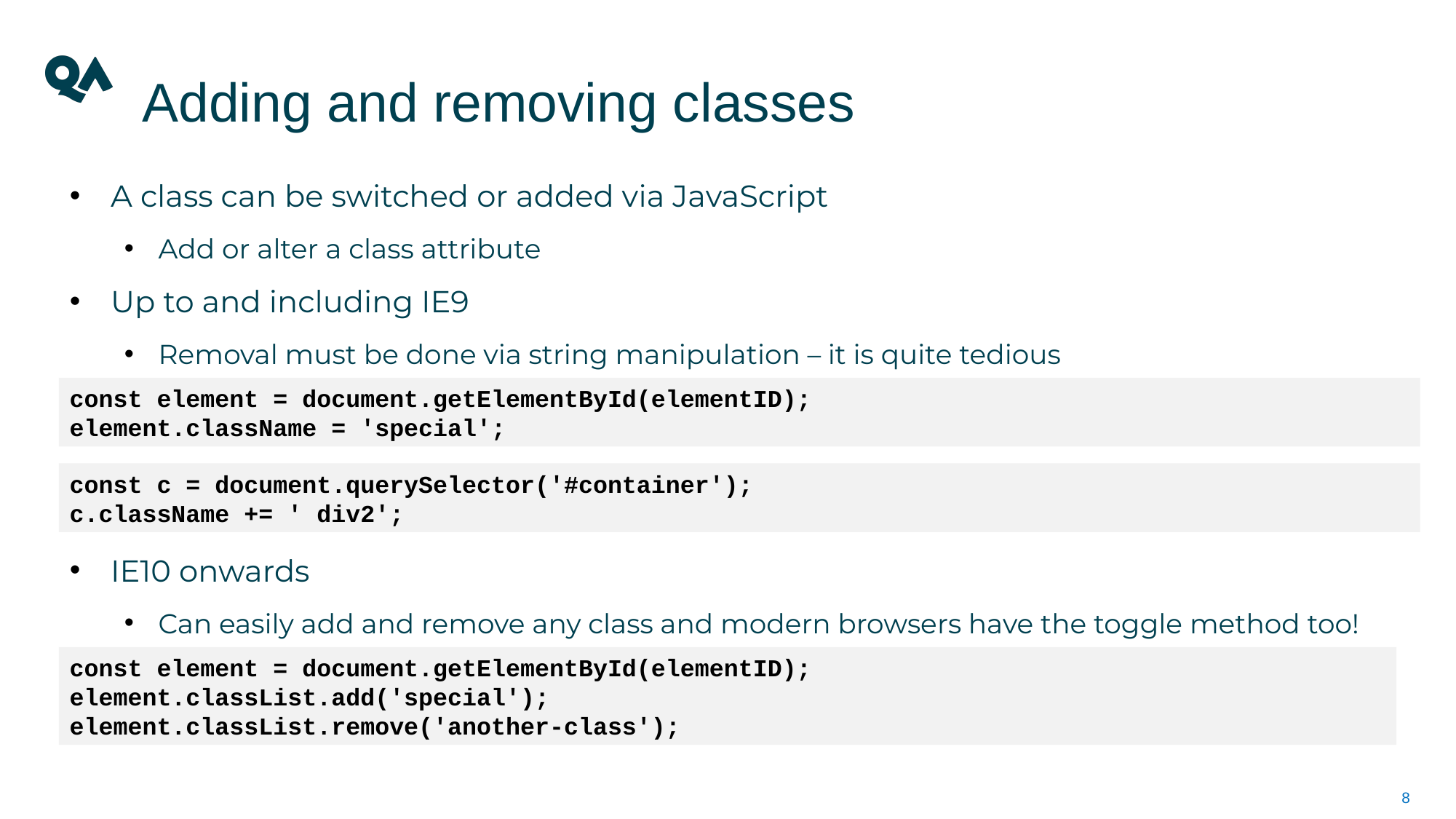

# Adding and removing classes
A class can be switched or added via JavaScript
Add or alter a class attribute
Up to and including IE9
Removal must be done via string manipulation – it is quite tedious

IE10 onwards
Can easily add and remove any class and modern browsers have the toggle method too!

const element = document.getElementById(elementID);
element.className = 'special';
const c = document.querySelector('#container');
c.className += ' div2';
const element = document.getElementById(elementID);
element.classList.add('special');
element.classList.remove('another-class');